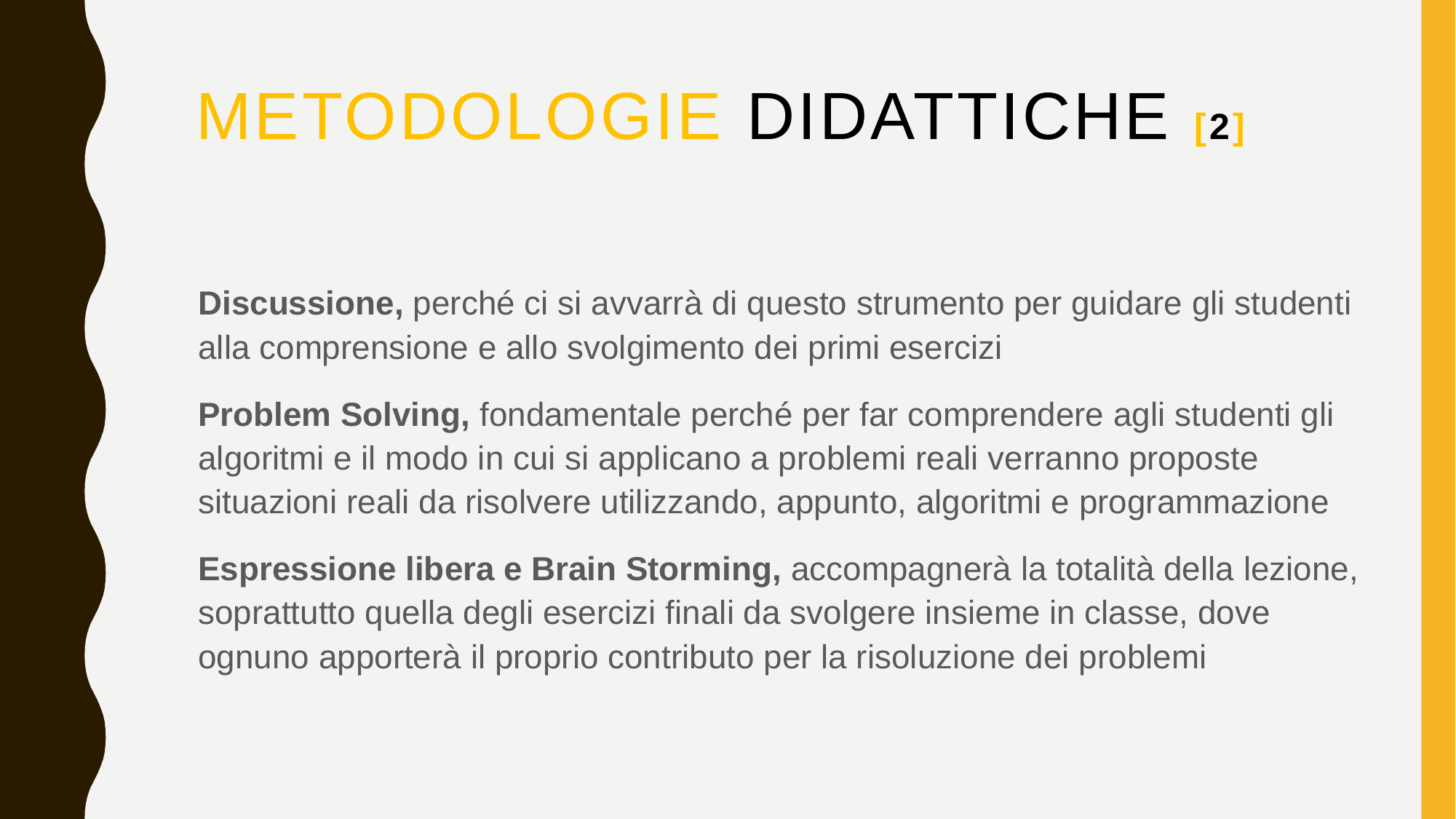

Metodologie didattiche [2]
Discussione, perché ci si avvarrà di questo strumento per guidare gli studenti alla comprensione e allo svolgimento dei primi esercizi
Problem Solving, fondamentale perché per far comprendere agli studenti gli algoritmi e il modo in cui si applicano a problemi reali verranno proposte situazioni reali da risolvere utilizzando, appunto, algoritmi e programmazione
Espressione libera e Brain Storming, accompagnerà la totalità della lezione, soprattutto quella degli esercizi finali da svolgere insieme in classe, dove ognuno apporterà il proprio contributo per la risoluzione dei problemi